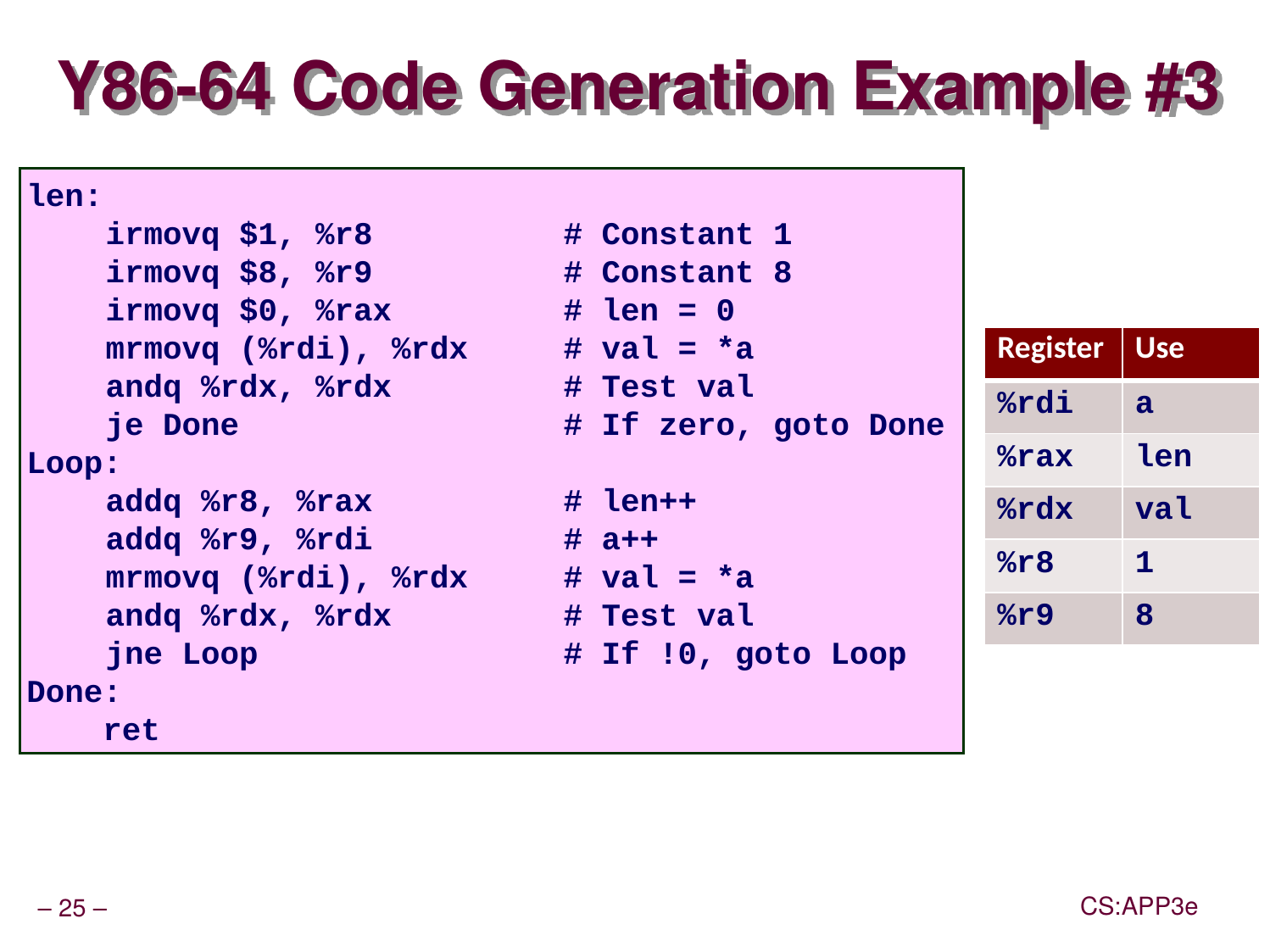

# Y86-64 Code Generation Example #3
len:
    	irmovq $1, %r8          # Constant 1
	irmovq $8, %r9          # Constant 8
	irmovq $0, %rax         # len = 0
	mrmovq (%rdi), %rdx     # val = *a
	andq %rdx, %rdx         # Test val
	je Done                 # If zero, goto Done
Loop:
	addq %r8, %rax          # len++
	addq %r9, %rdi          # a++
	mrmovq (%rdi), %rdx     # val = *a
	andq %rdx, %rdx         # Test val
	jne Loop                # If !0, goto Loop
Done:
    ret
| Register | Use |
| --- | --- |
| %rdi | a |
| %rax | len |
| %rdx | val |
| %r8 | 1 |
| %r9 | 8 |